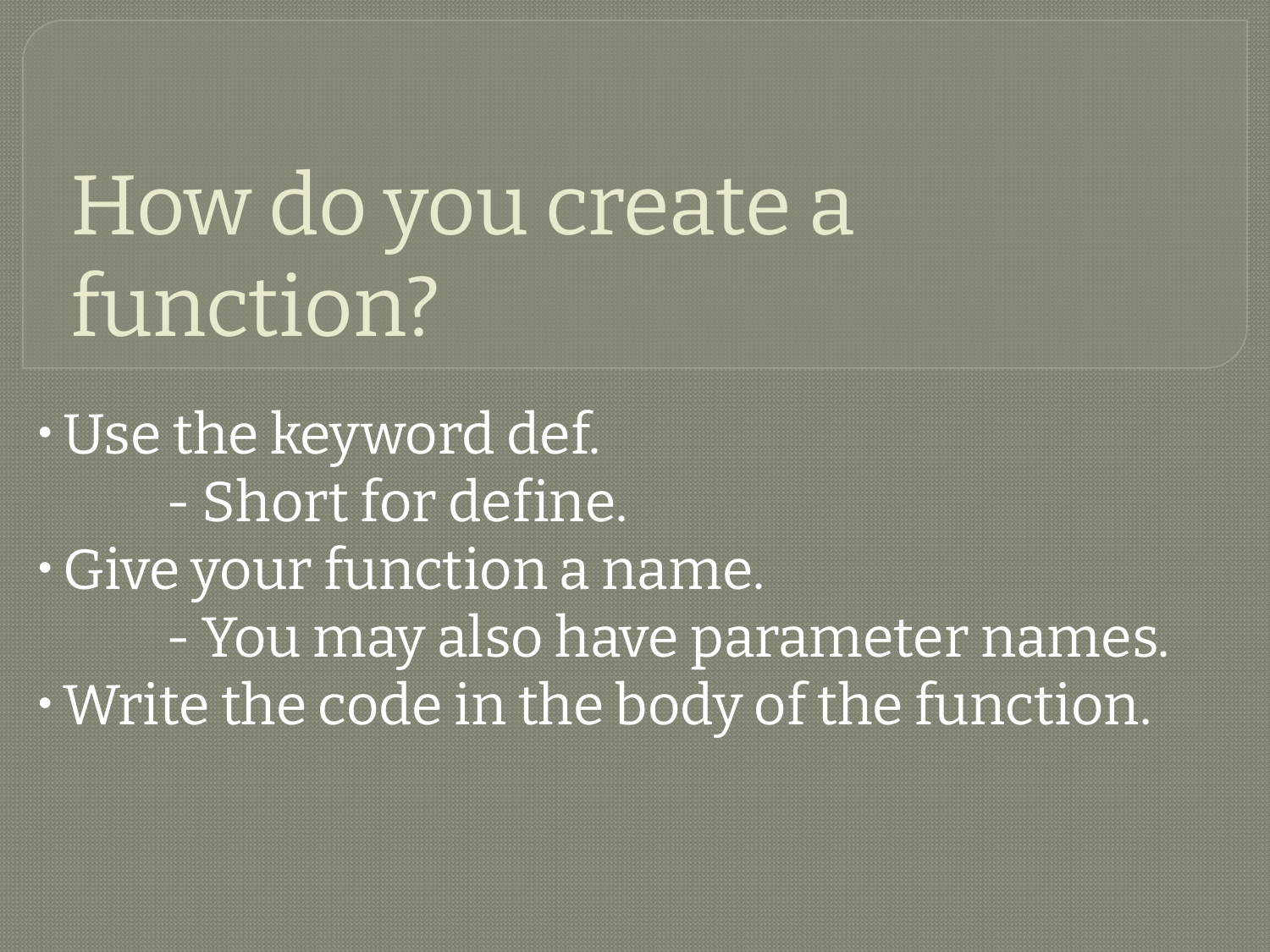

# How do you create a function?
 Use the keyword def.
	- Short for define.
 Give your function a name.
	- You may also have parameter names.
 Write the code in the body of the function.